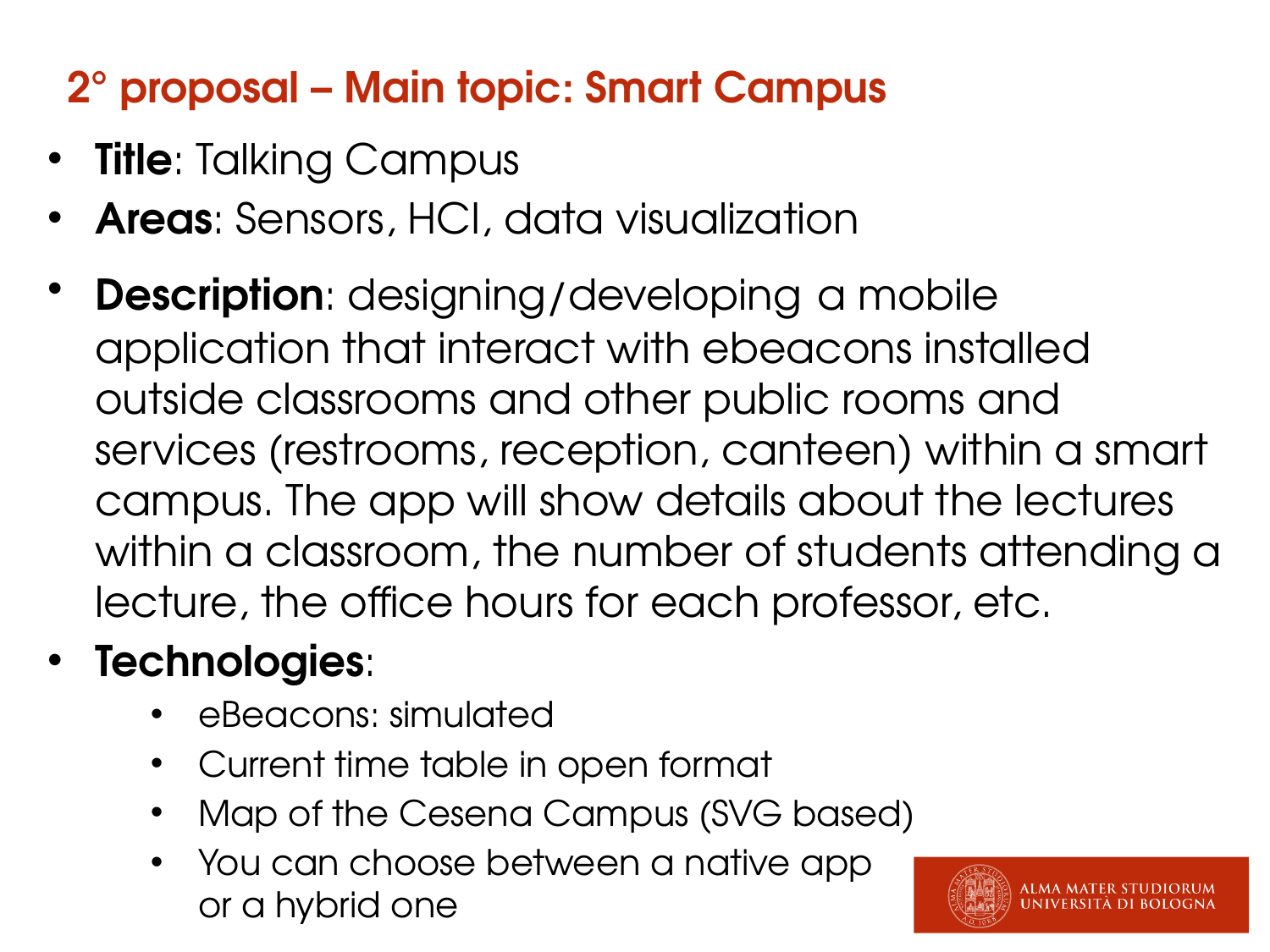

2° proposal – Main topic: Smart Campus
Title: Talking Campus
Areas: Sensors, HCI, data visualization
Description: designing/developing a mobile application that interact with ebeacons installed outside classrooms and other public rooms and services (restrooms, reception, canteen) within a smart campus. The app will show details about the lectures within a classroom, the number of students attending a lecture, the office hours for each professor, etc.
Technologies:
eBeacons: simulated
Current time table in open format
Map of the Cesena Campus (SVG based)
You can choose between a native app
or a hybrid one